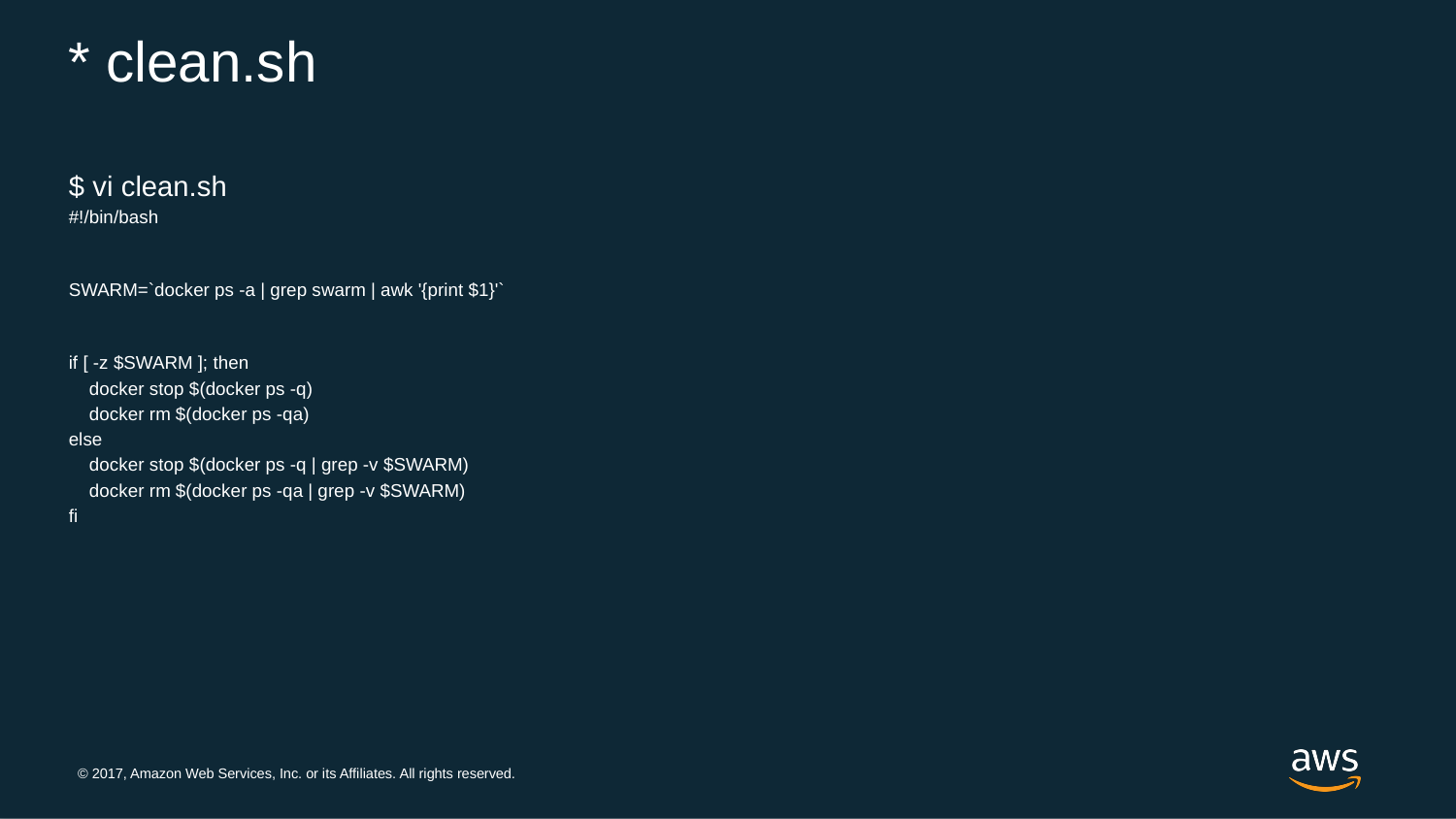

# * clean.sh
$ vi clean.sh
#!/bin/bash

SWARM=`docker ps -a | grep swarm | awk '{print $1}'`

if [ -z $SWARM ]; then
    docker stop $(docker ps -q)
    docker rm $(docker ps -qa)
else
    docker stop $(docker ps -q | grep -v $SWARM)
    docker rm $(docker ps -qa | grep -v $SWARM)
fi